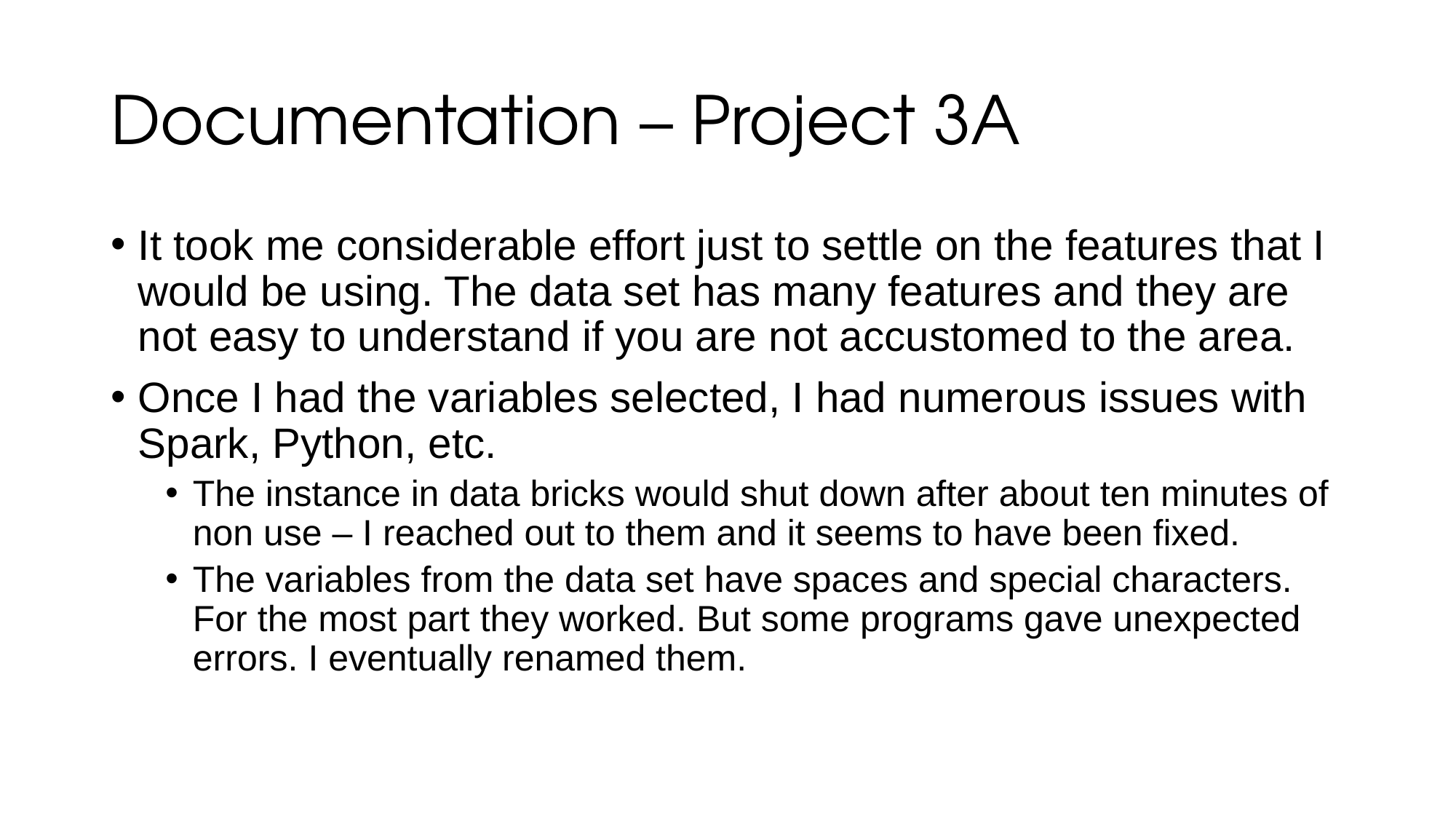

# Documentation – Project 3A
It took me considerable effort just to settle on the features that I would be using. The data set has many features and they are not easy to understand if you are not accustomed to the area.
Once I had the variables selected, I had numerous issues with Spark, Python, etc.
The instance in data bricks would shut down after about ten minutes of non use – I reached out to them and it seems to have been fixed.
The variables from the data set have spaces and special characters. For the most part they worked. But some programs gave unexpected errors. I eventually renamed them.